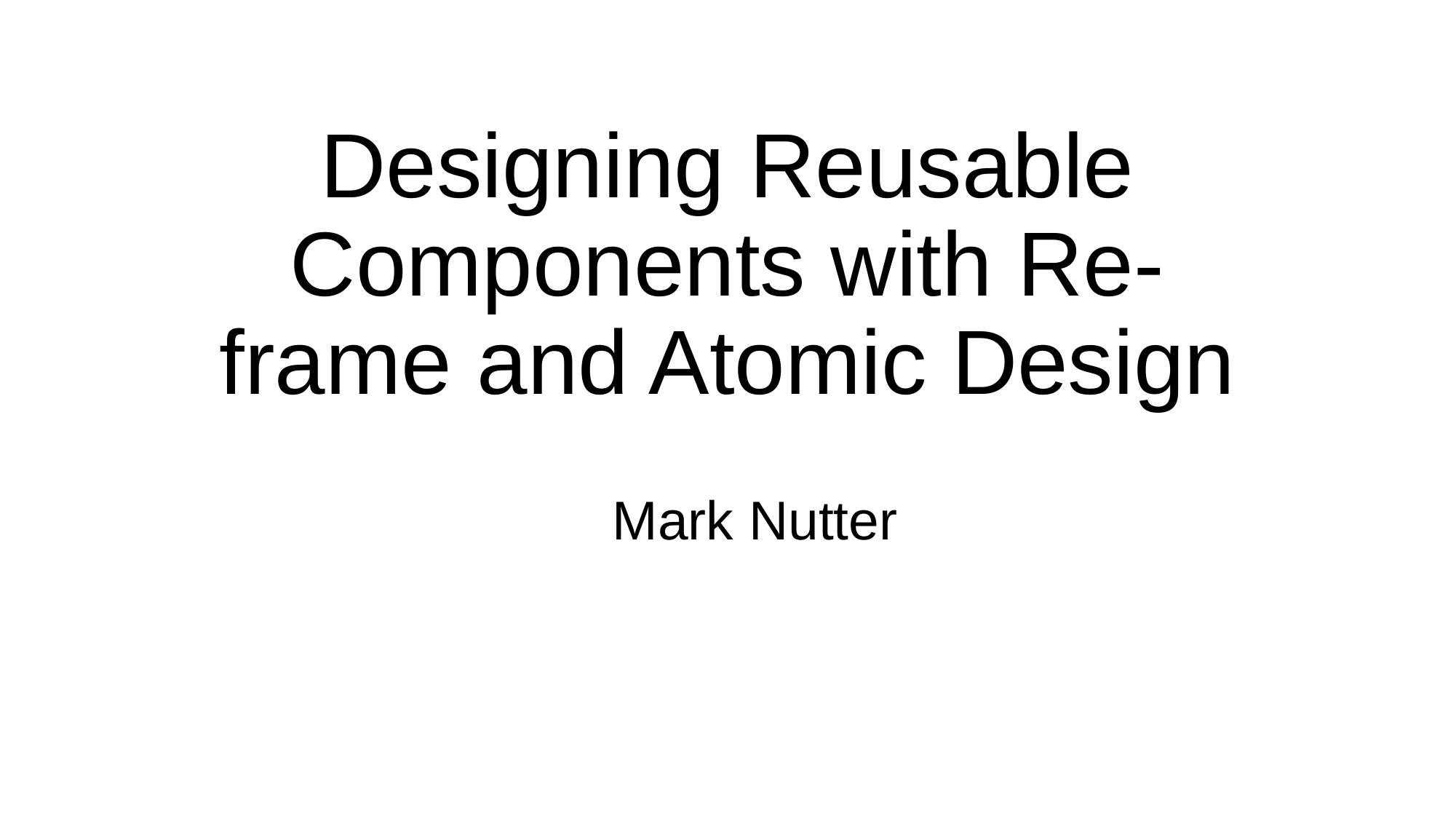

# Designing Reusable Components with Re-frame and Atomic Design
Mark Nutter